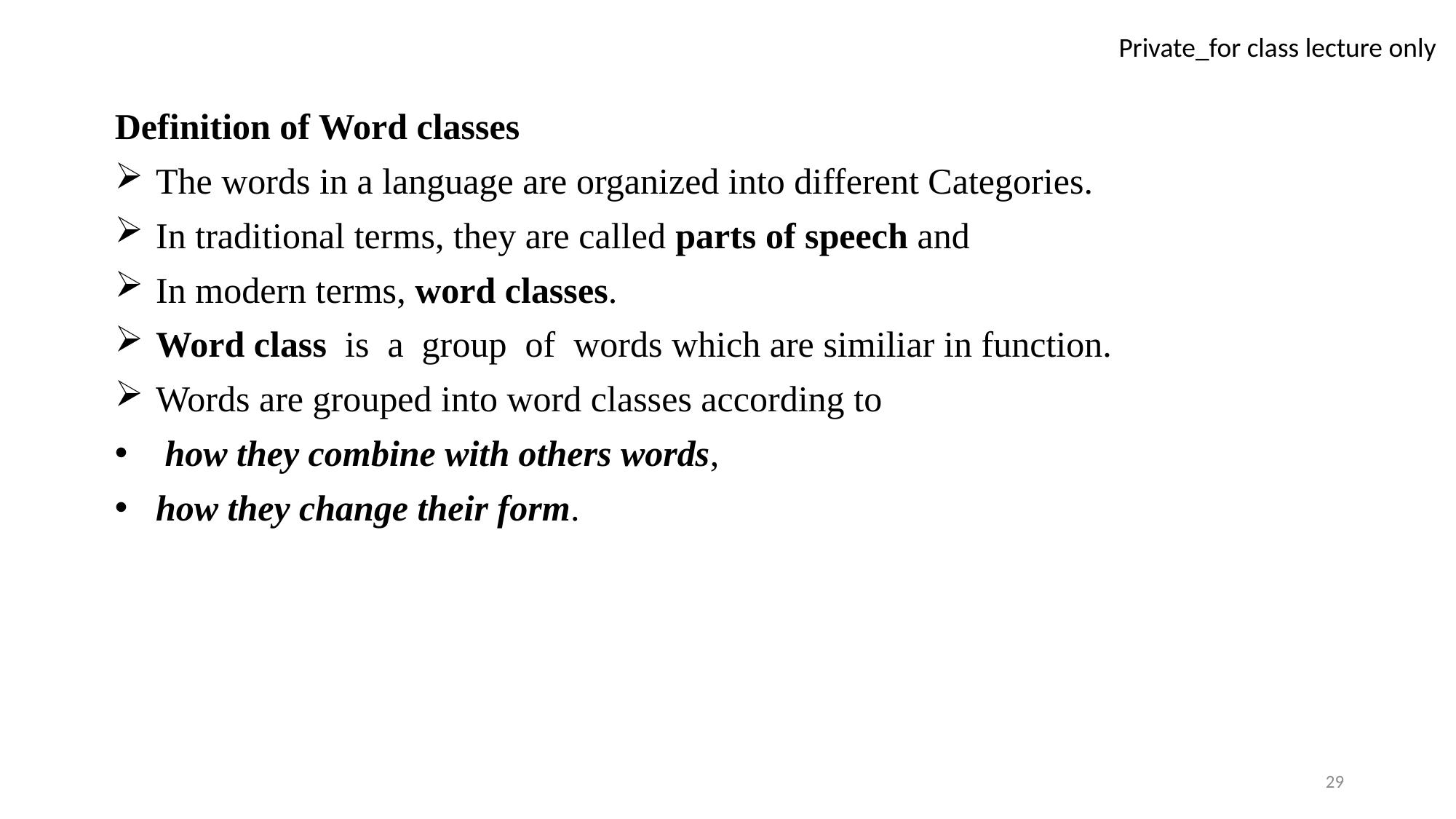

Definition of Word classes
The words in a language are organized into different Categories.
In traditional terms, they are called parts of speech and
In modern terms, word classes.
Word class  is  a  group  of  words which are similiar in function.
Words are grouped into word classes according to
 how they combine with others words,
how they change their form.
29